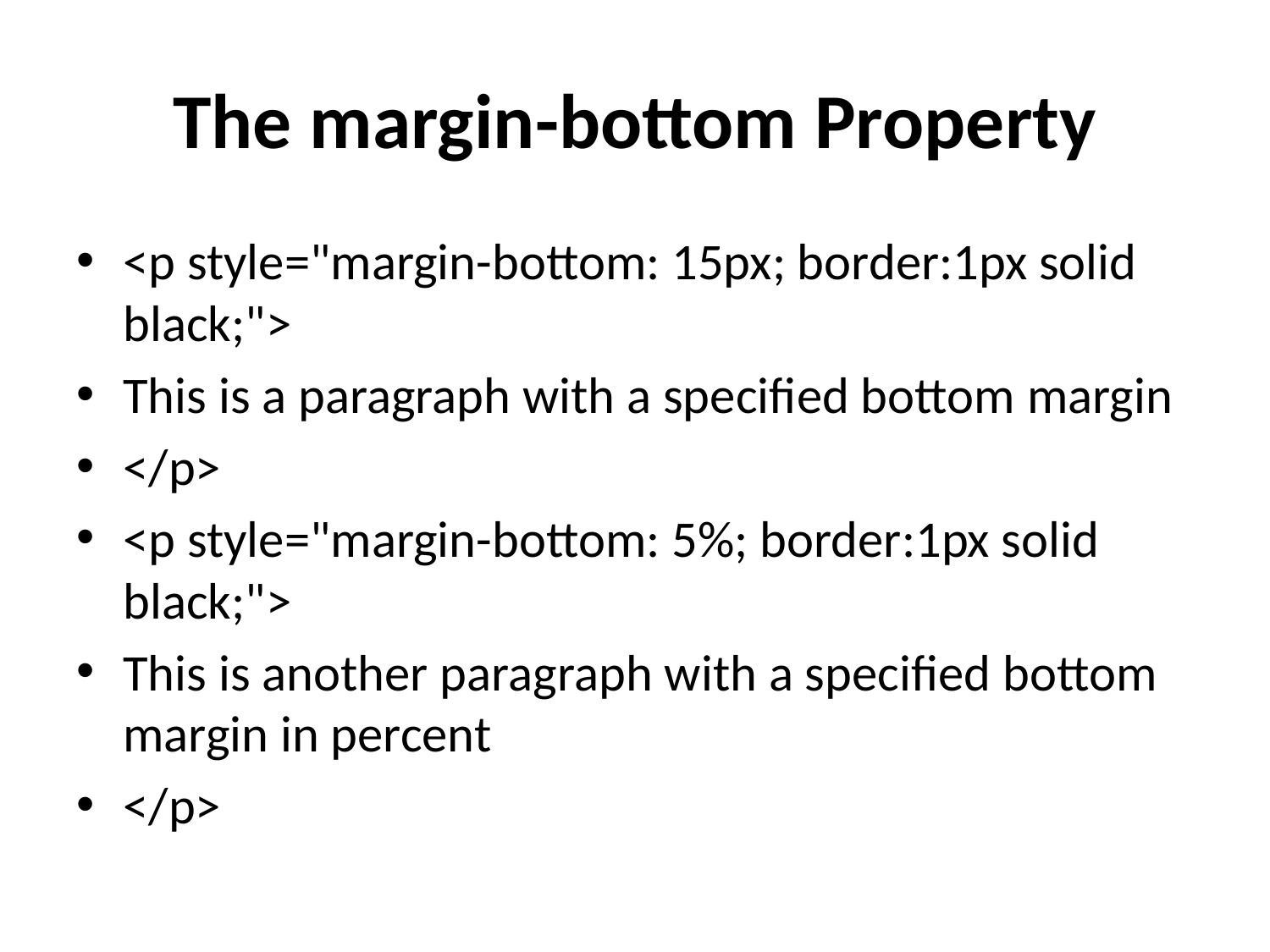

# The margin-bottom Property
<p style="margin-bottom: 15px; border:1px solid black;">
This is a paragraph with a specified bottom margin
</p>
<p style="margin-bottom: 5%; border:1px solid black;">
This is another paragraph with a specified bottom margin in percent
</p>